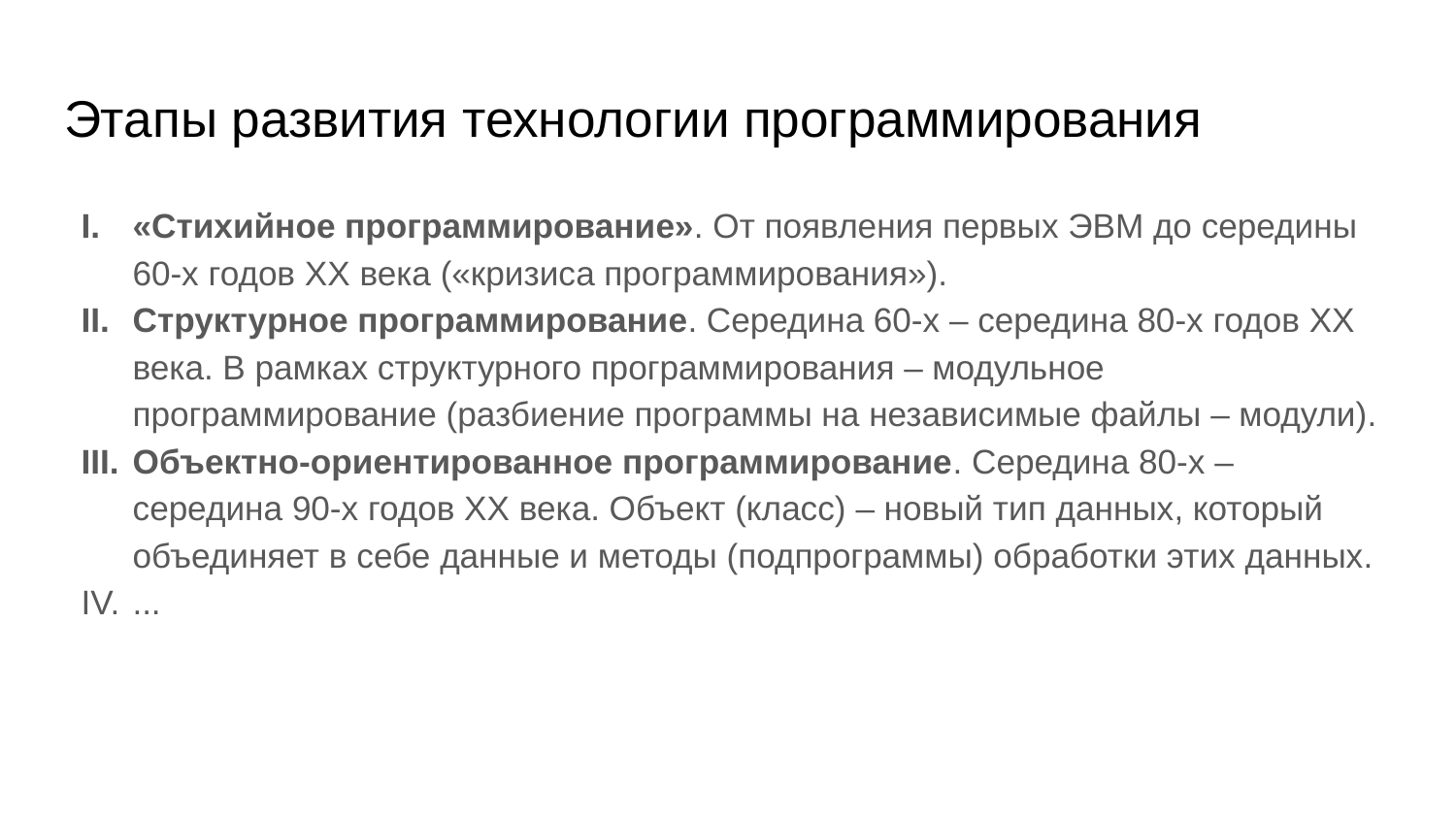

# Этапы развития технологии программирования
«Стихийное программирование». От появления первых ЭВМ до середины 60-х годов ХХ века («кризиса программирования»).
Структурное программирование. Середина 60-х – середина 80-х годов ХХ века. В рамках структурного программирования – модульное программирование (разбиение программы на независимые файлы – модули).
Объектно-ориентированное программирование. Середина 80-х – середина 90-х годов ХХ века. Объект (класс) – новый тип данных, который объединяет в себе данные и методы (подпрограммы) обработки этих данных.
...